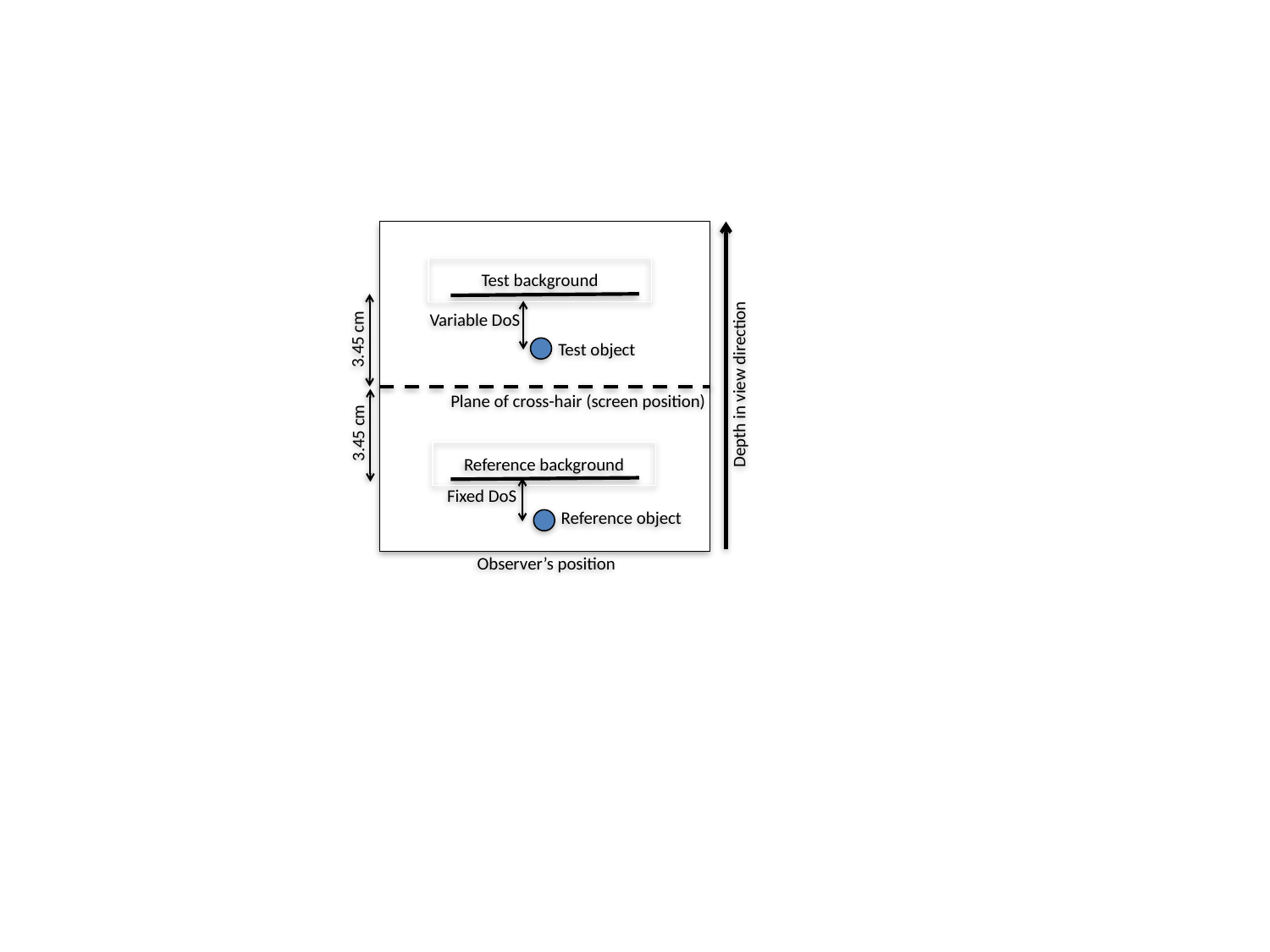

Test background
Variable DoS
3.45 cm
Test object

Depth in view direction
Plane of cross-hair (screen position)
3.45 cm
Reference background
Fixed DoS
Reference object

Observer’s position